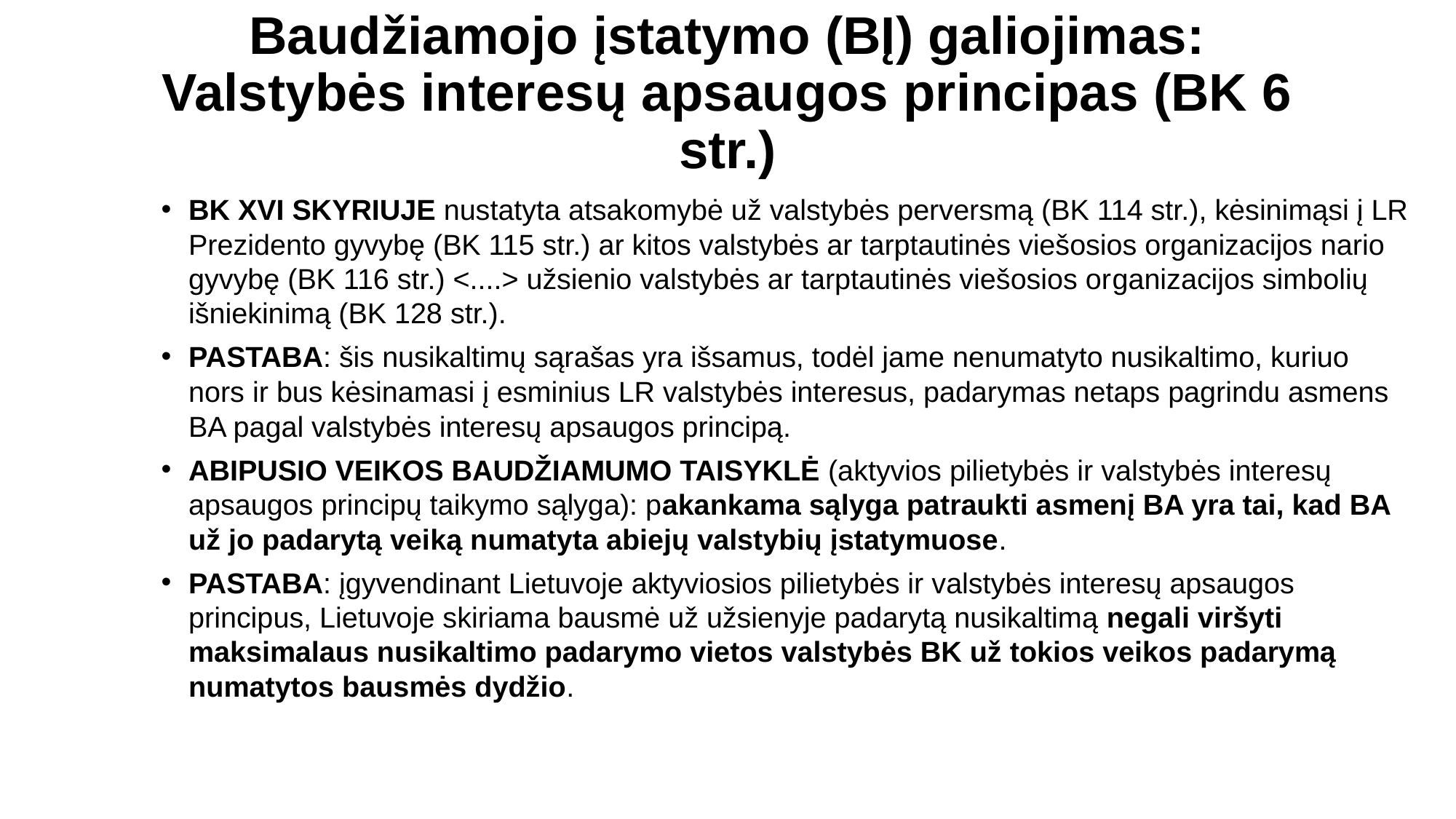

# Baudžiamojo įstatymo (BĮ) galiojimas: Valstybės interesų apsaugos principas (BK 6 str.)
BK XVI SKYRIUJE nustatyta atsakomybė už valstybės perversmą (BK 114 str.), kėsinimąsi į LR Prezidento gyvybę (BK 115 str.) ar kitos valstybės ar tarptautinės viešosios organizacijos nario gyvybę (BK 116 str.) <....> užsienio valstybės ar tarptautinės viešosios or­ganizacijos simbolių išniekinimą (BK 128 str.).
PASTABA: šis nusikaltimų sąrašas yra išsamus, todėl jame nenumatyto nusikaltimo, kuriuo nors ir bus kėsinamasi į esminius LR valstybės interesus, padarymas netaps pagrindu asmens BA pagal valstybės interesų apsaugos principą.
ABIPUSIO VEIKOS BAUDŽIAMUMO TAISYKLĖ (aktyvios pilietybės ir valstybės interesų apsaugos principų taikymo sąlyga): pakankama sąlyga patraukti asmenį BA yra tai, kad BA už jo padarytą vei­ką numatyta abiejų valstybių įstatymuose.
PASTABA: įgyvendinant Lietuvoje aktyviosios pilietybės ir valstybės interesų apsaugos principus, Lietuvo­je skiriama bausmė už užsienyje padarytą nusikaltimą negali viršyti maksimalaus nusikaltimo padarymo vietos valstybės BK už tokios veikos padarymą numatytos bausmės dydžio.